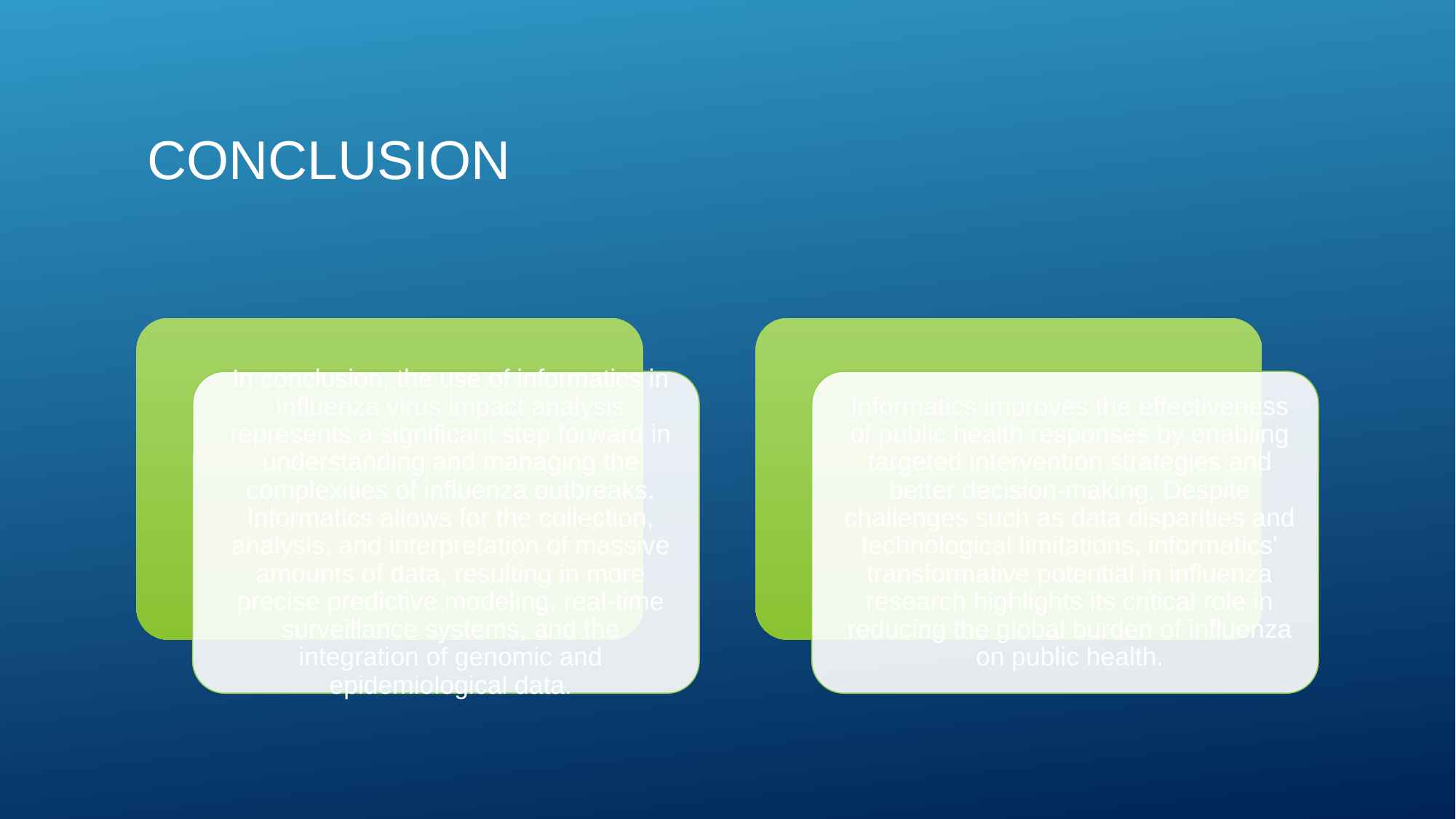

# conclusion
In conclusion, the use of informatics in influenza virus impact analysis represents a significant step forward in understanding and managing the complexities of influenza outbreaks. Informatics allows for the collection, analysis, and interpretation of massive amounts of data, resulting in more precise predictive modeling, real-time surveillance systems, and the integration of genomic and epidemiological data.
Informatics improves the effectiveness of public health responses by enabling targeted intervention strategies and better decision-making. Despite challenges such as data disparities and technological limitations, informatics' transformative potential in influenza research highlights its critical role in reducing the global burden of influenza on public health.